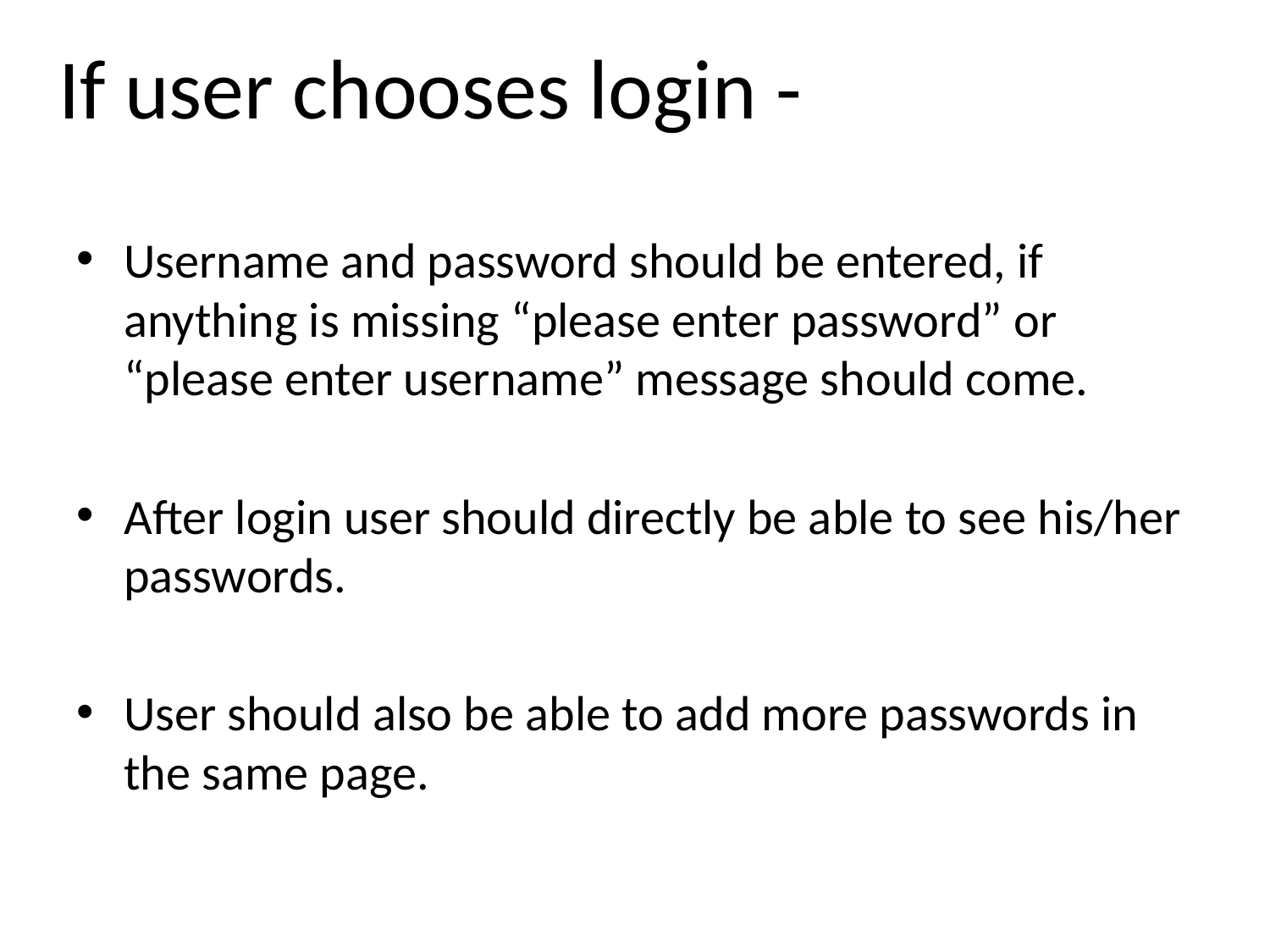

# If user chooses login -
Username and password should be entered, if anything is missing “please enter password” or “please enter username” message should come.

After login user should directly be able to see his/her passwords.

User should also be able to add more passwords in the same page.